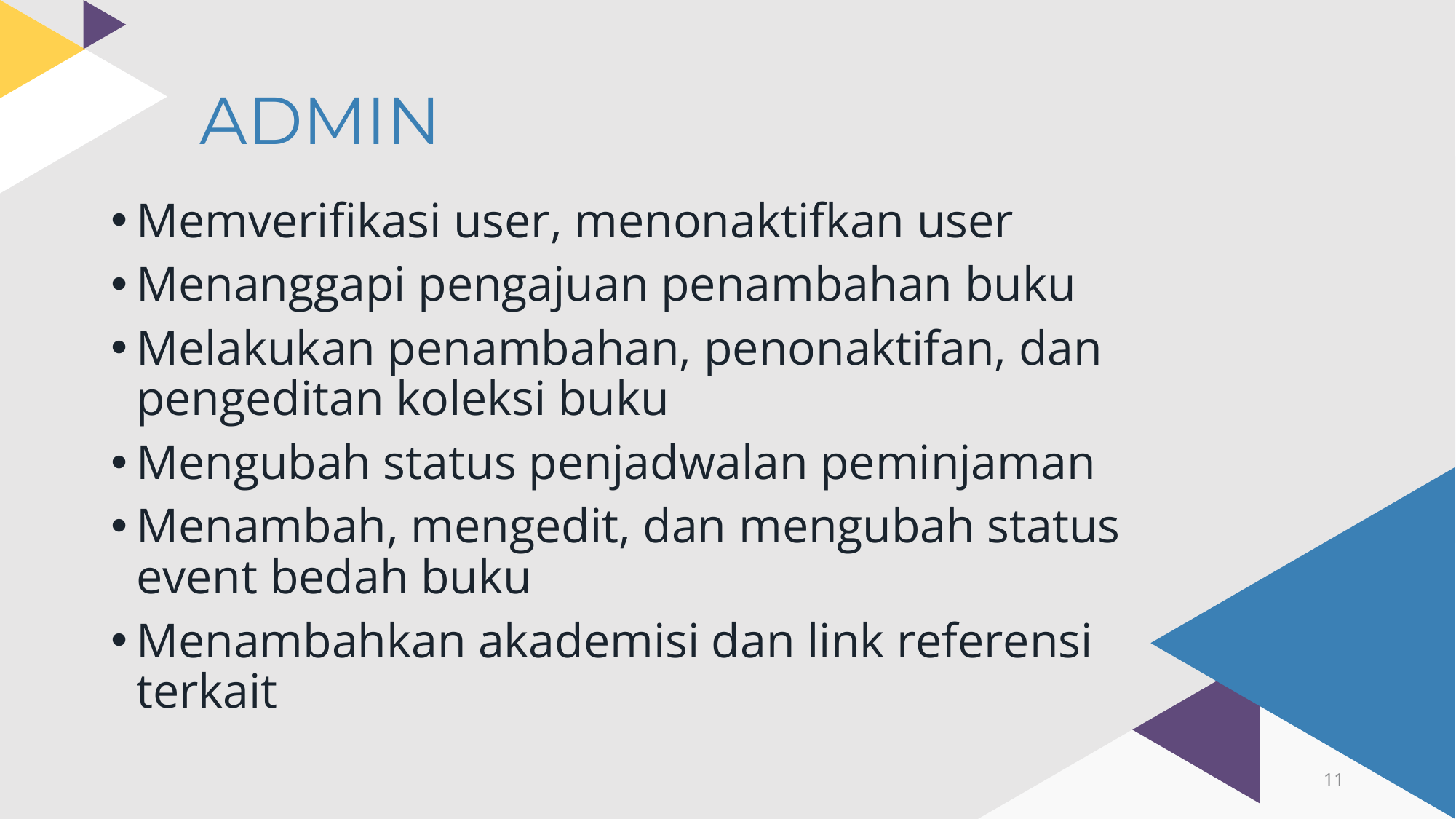

# ADMIN
Memverifikasi user, menonaktifkan user
Menanggapi pengajuan penambahan buku
Melakukan penambahan, penonaktifan, dan pengeditan koleksi buku
Mengubah status penjadwalan peminjaman
Menambah, mengedit, dan mengubah status event bedah buku
Menambahkan akademisi dan link referensi terkait
11